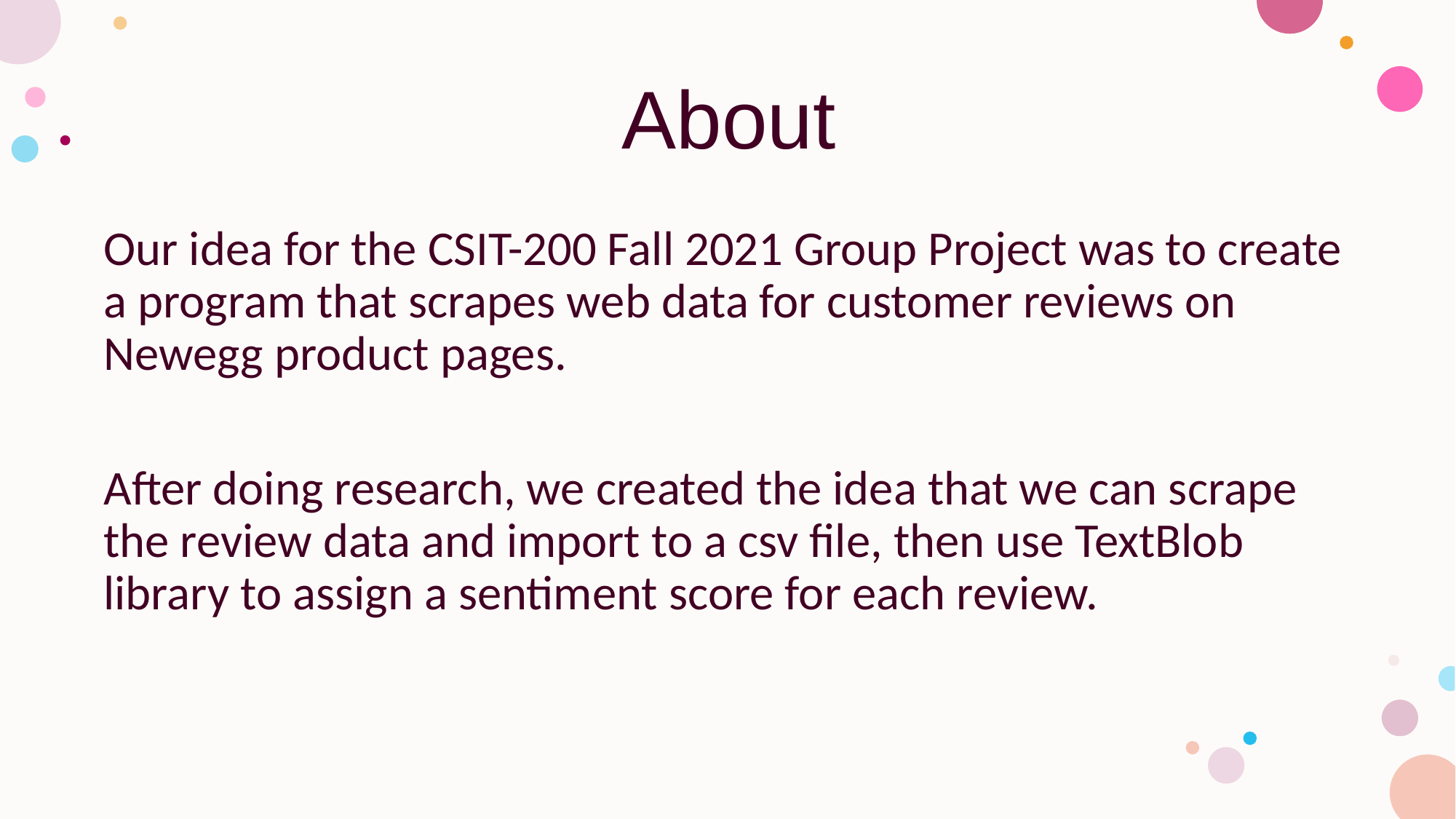

# About
Our idea for the CSIT-200 Fall 2021 Group Project was to create a program that scrapes web data for customer reviews on Newegg product pages.

After doing research, we created the idea that we can scrape the review data and import to a csv file, then use TextBlob library to assign a sentiment score for each review.